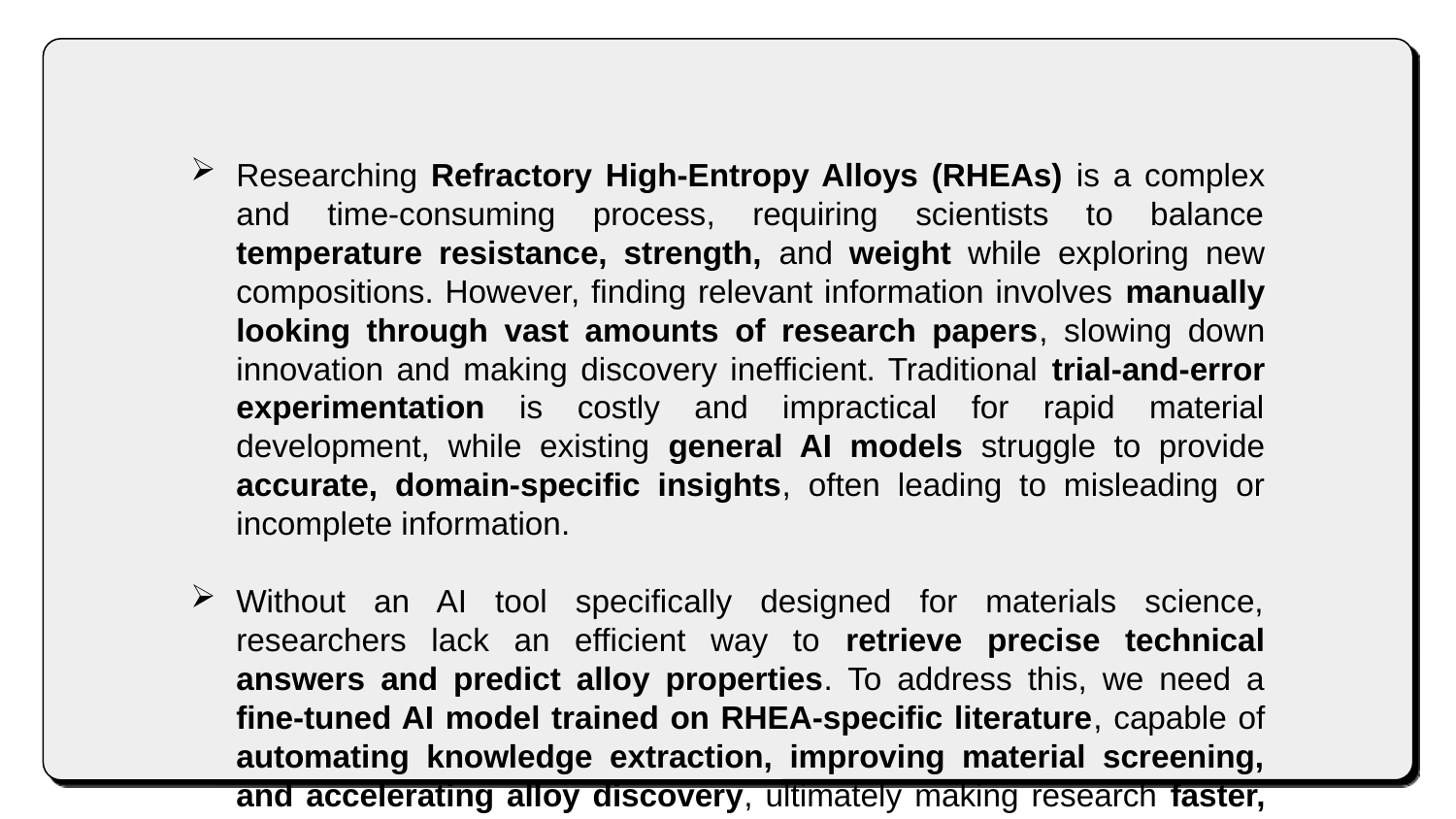

Researching Refractory High-Entropy Alloys (RHEAs) is a complex and time-consuming process, requiring scientists to balance temperature resistance, strength, and weight while exploring new compositions. However, finding relevant information involves manually looking through vast amounts of research papers, slowing down innovation and making discovery inefficient. Traditional trial-and-error experimentation is costly and impractical for rapid material development, while existing general AI models struggle to provide accurate, domain-specific insights, often leading to misleading or incomplete information.

Without an AI tool specifically designed for materials science, researchers lack an efficient way to retrieve precise technical answers and predict alloy properties. To address this, we need a fine-tuned AI model trained on RHEA-specific literature, capable of automating knowledge extraction, improving material screening, and accelerating alloy discovery, ultimately making research faster, more reliable, and cost-effective.